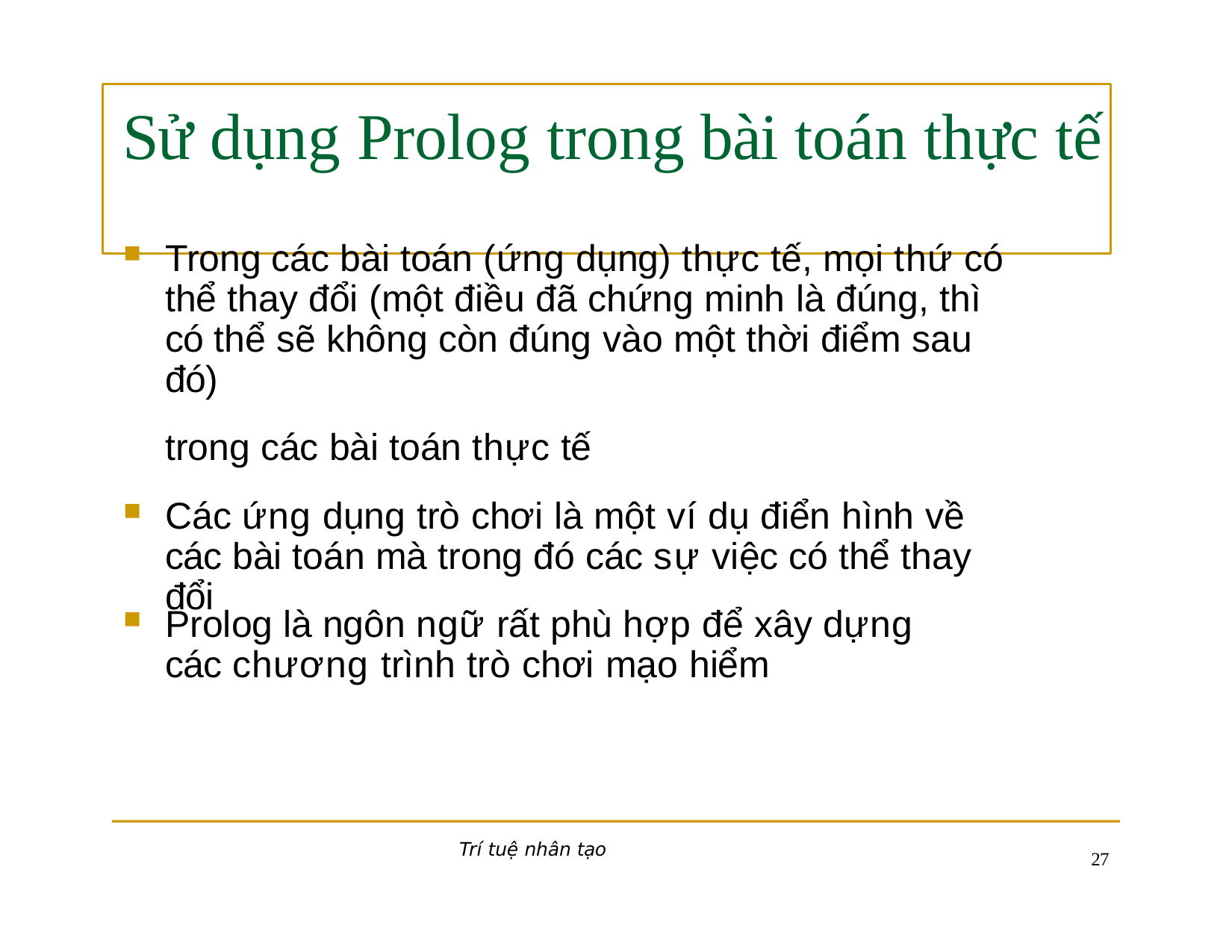

# Sử dụng Prolog trong bài toán thực tế
Trong các bài toán (ứng dụng) thực tế, mọi thứ có thể thay đổi (một điều đã chứng minh là đúng, thì có thể sẽ không còn đúng vào một thời điểm sau đó)
Prolog rất phù hợp cho việc biểu diễn các thay đổi
trong các bài toán thực tế
Các ứng dụng trò chơi là một ví dụ điển hình về các bài toán mà trong đó các sự việc có thể thay đổi

Prolog là ngôn ngữ rất phù hợp để xây dựng các chương trình trò chơi mạo hiểm

Trí tuệ nhân tạo
27